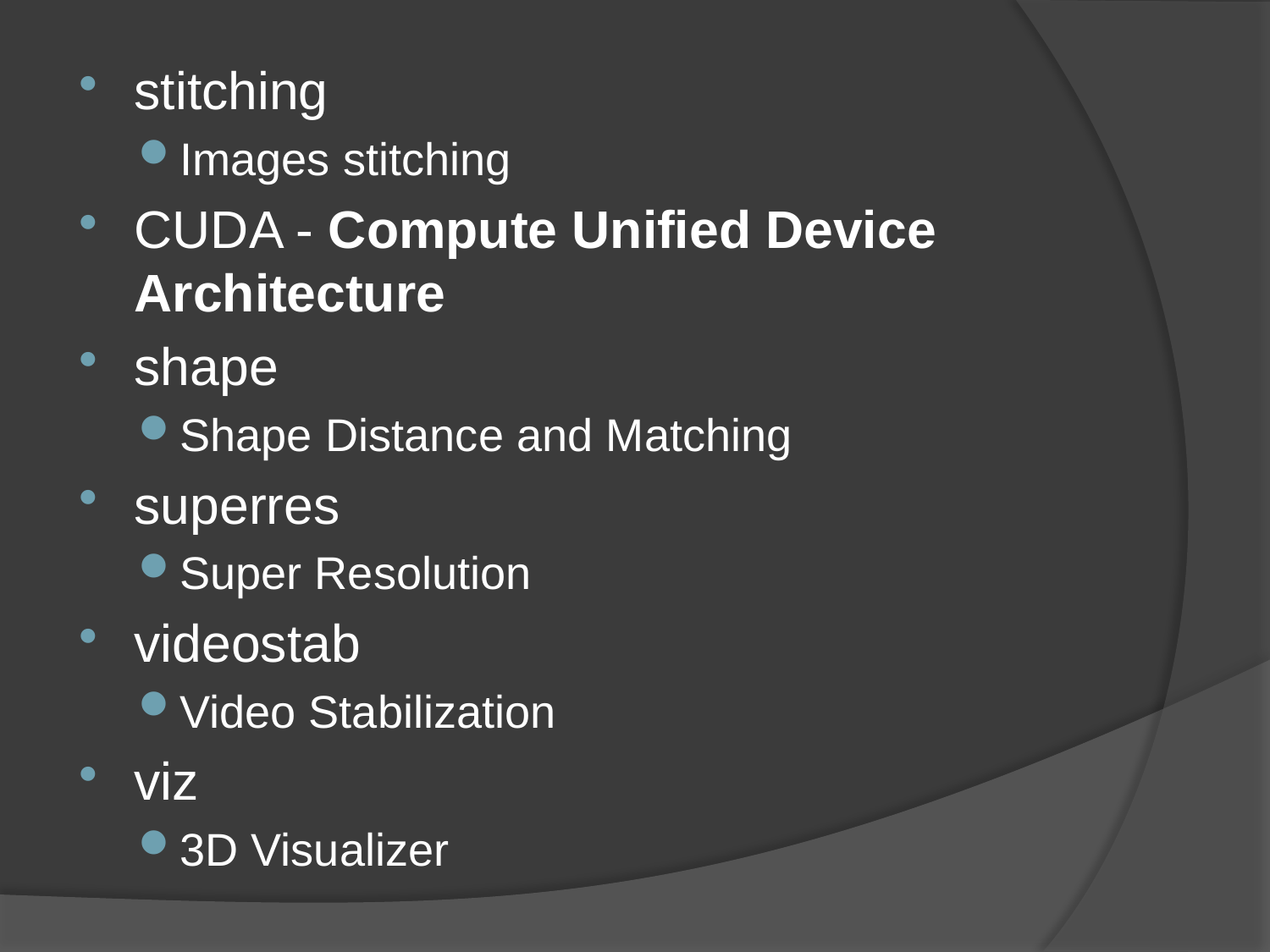

stitching
Images stitching
CUDA - Compute Unified Device Architecture
shape
Shape Distance and Matching
superres
Super Resolution
videostab
Video Stabilization
viz
3D Visualizer